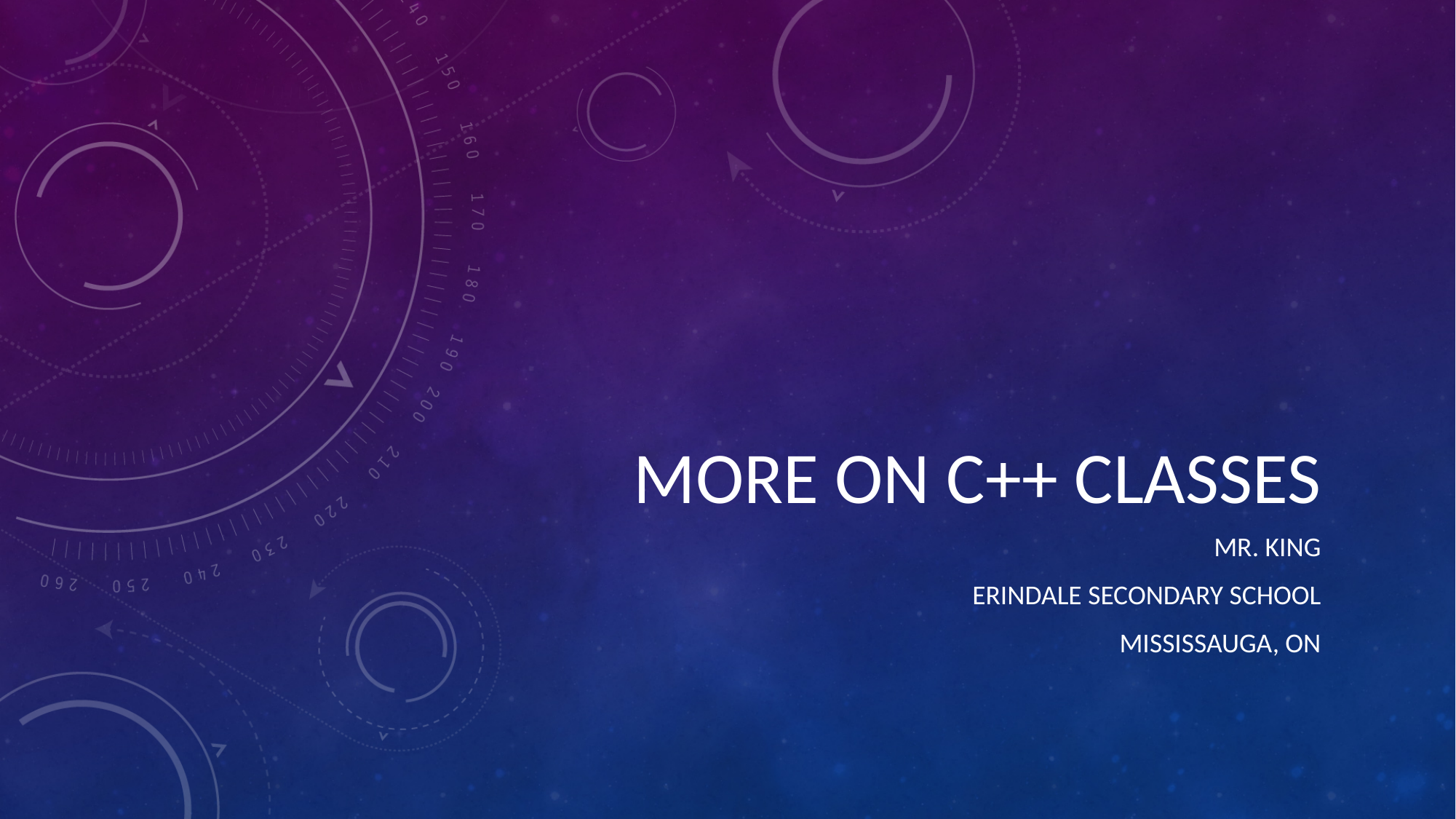

# More on C++ Classes
Mr. King
Erindale secondary school
Mississauga, ON